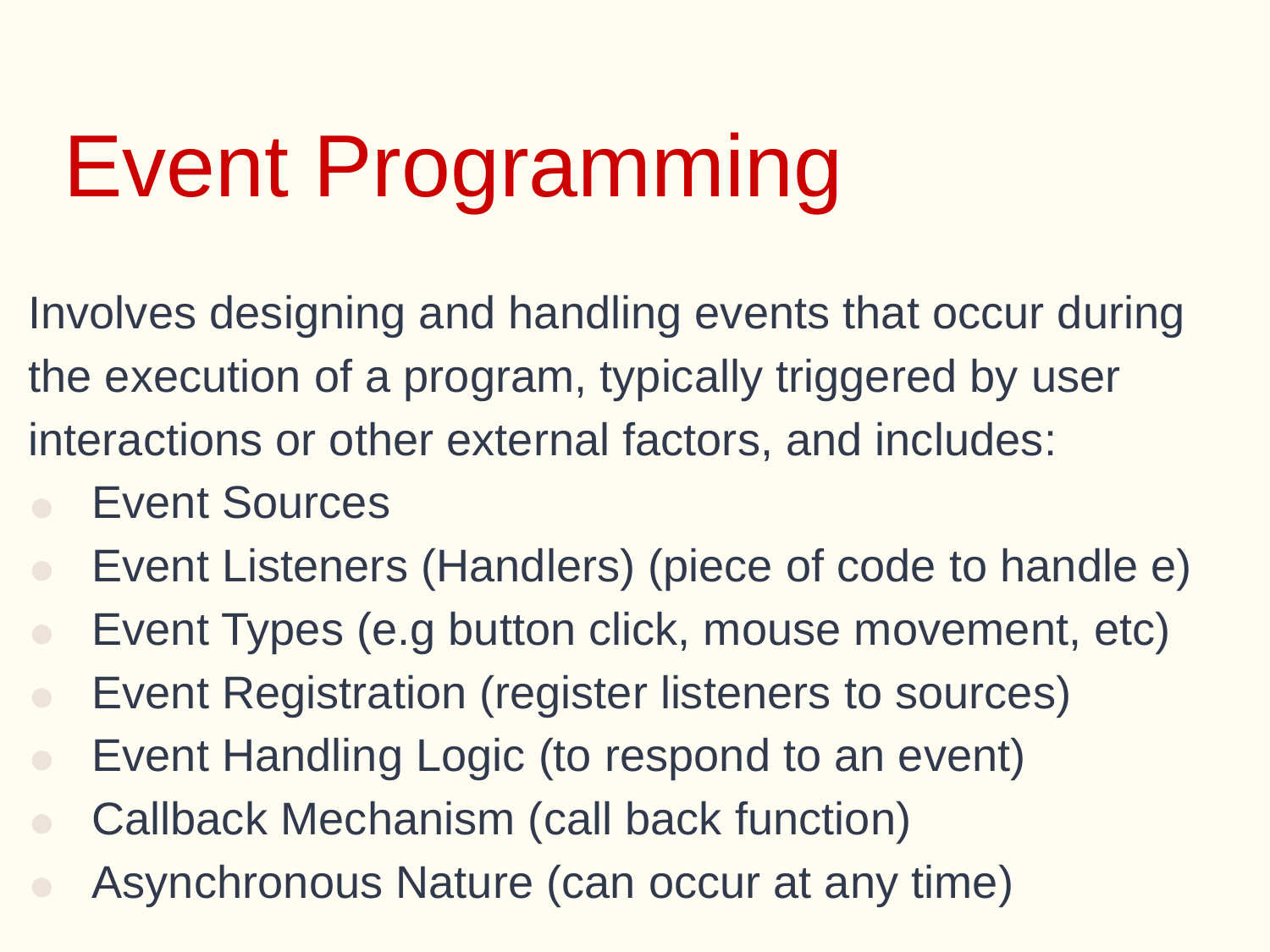

# Event Programming
Involves designing and handling events that occur during the execution of a program, typically triggered by user interactions or other external factors, and includes:
Event Sources
Event Listeners (Handlers) (piece of code to handle e)
Event Types (e.g button click, mouse movement, etc)
Event Registration (register listeners to sources)
Event Handling Logic (to respond to an event)
Callback Mechanism (call back function)
Asynchronous Nature (can occur at any time)